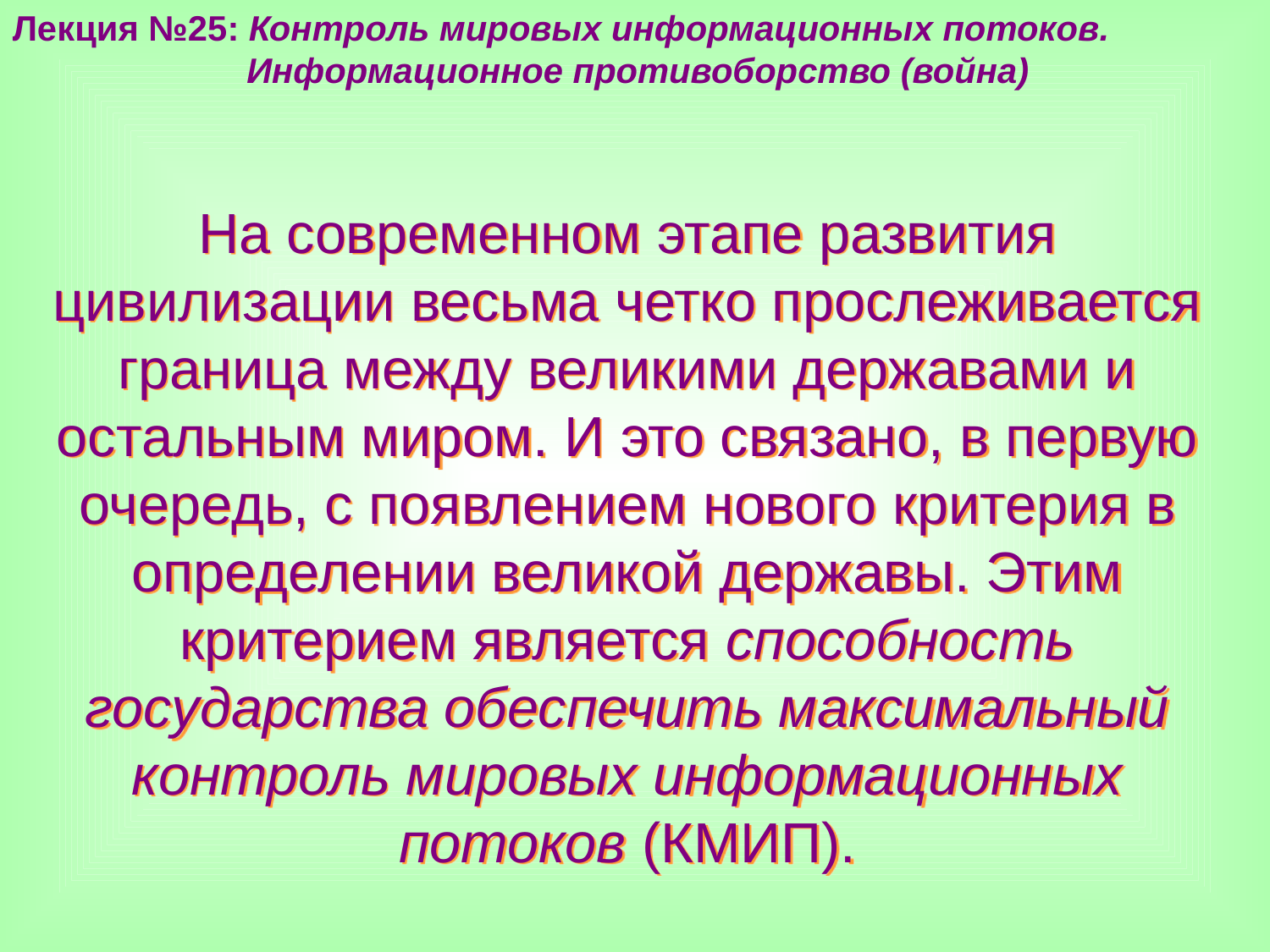

Лекция №25: Контроль мировых информационных потоков.
	           Информационное противоборство (война)
На современном этапе развития цивилизации весьма четко прослеживается граница между великими державами и остальным миром. И это связано, в первую очередь, с появлением нового критерия в определении великой державы. Этим критерием является способность государства обеспечить максимальный контроль мировых информационных потоков (КМИП).